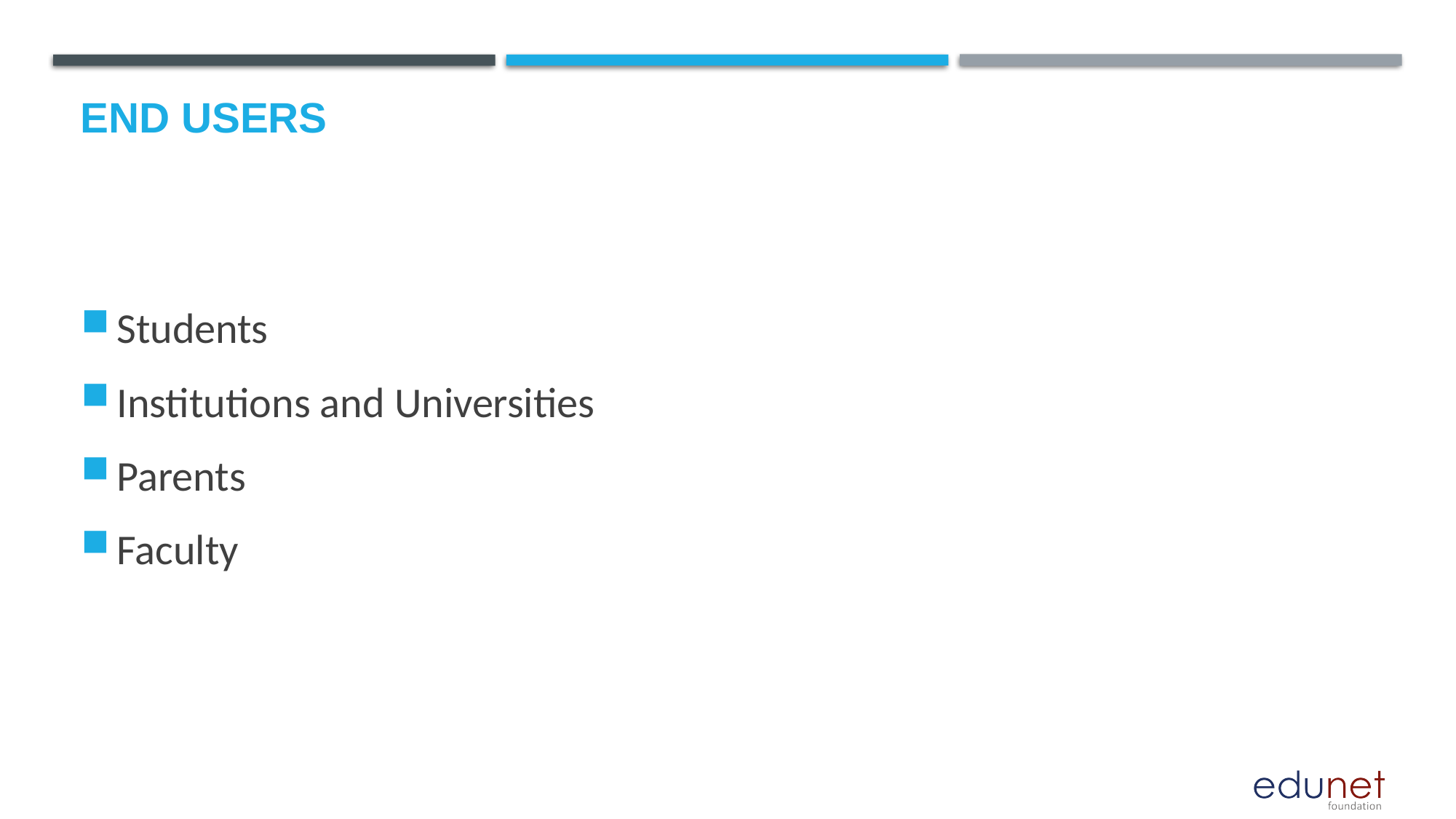

# End users
Students
Institutions and Universities
Parents
Faculty